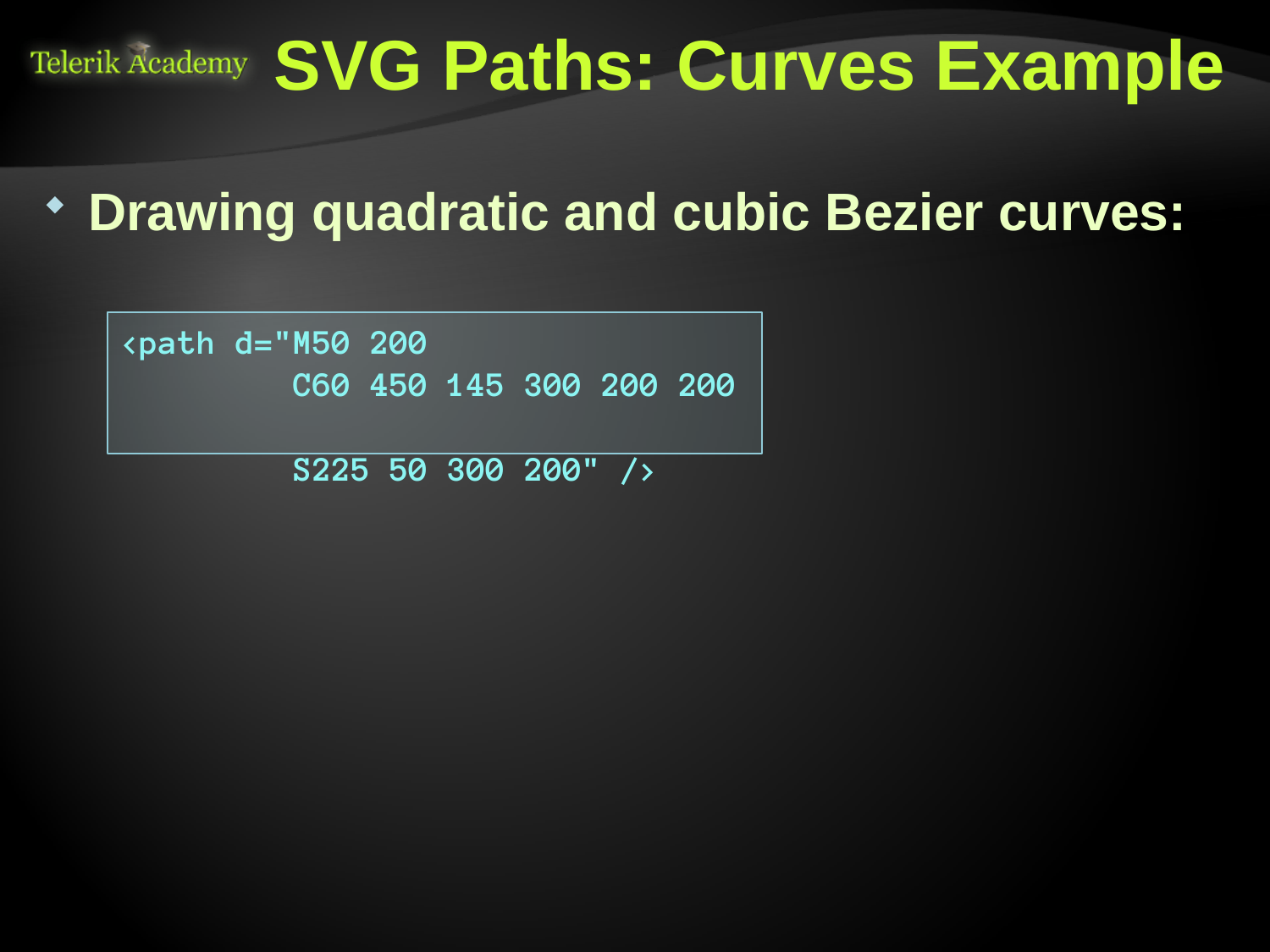

# SVG Paths: Curves Example
Drawing quadratic and cubic Bezier curves:
<path d="M50 200
         C60 450 145 300 200 200
         S225 50 300 200" />